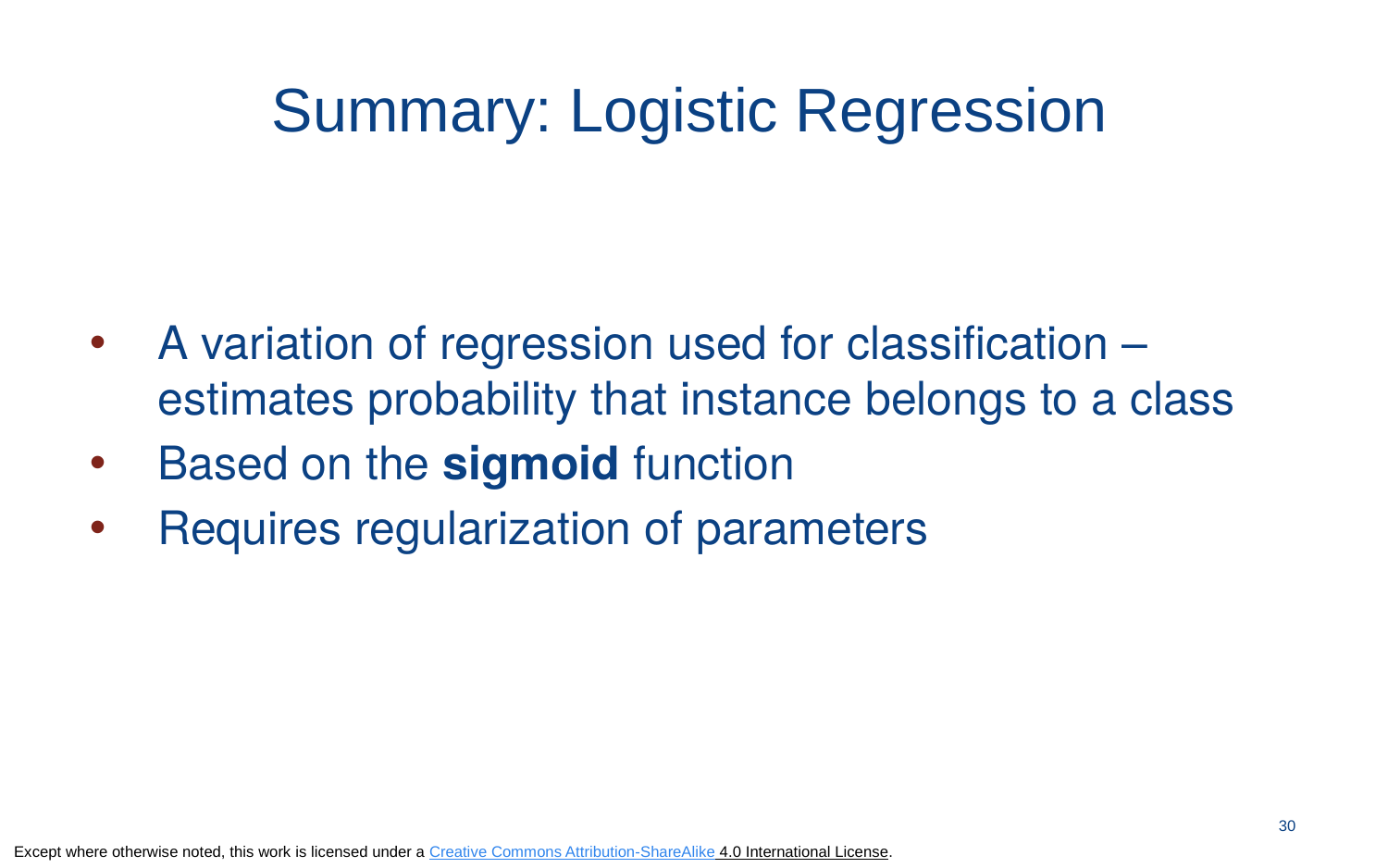

# Summary: Logistic Regression
A variation of regression used for classification – estimates probability that instance belongs to a class
Based on the sigmoid function
Requires regularization of parameters
30